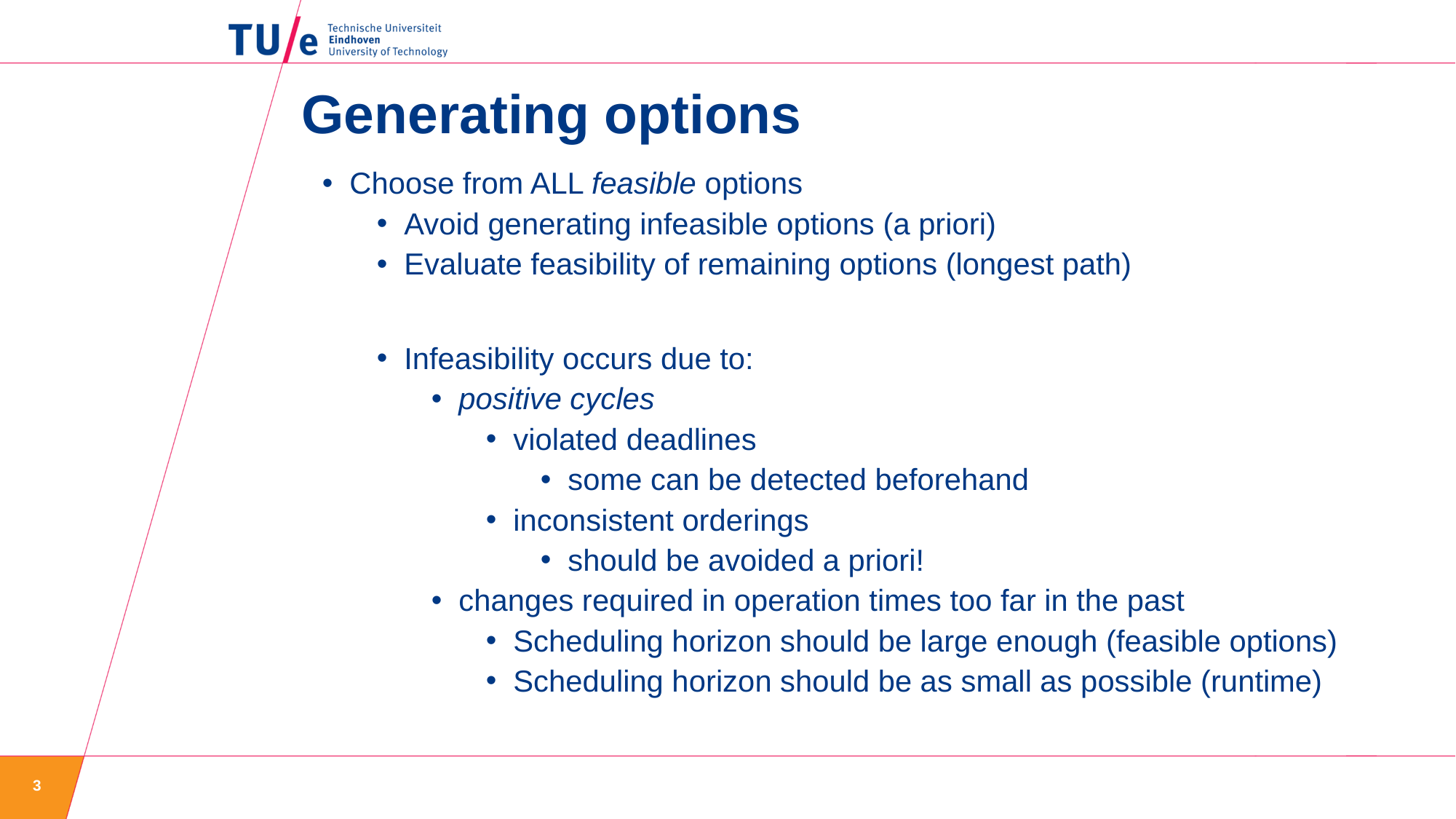

# Generating options
Choose from ALL feasible options
Avoid generating infeasible options (a priori)
Evaluate feasibility of remaining options (longest path)

Infeasibility occurs due to:
positive cycles
violated deadlines
some can be detected beforehand
inconsistent orderings
should be avoided a priori!
changes required in operation times too far in the past
Scheduling horizon should be large enough (feasible options)
Scheduling horizon should be as small as possible (runtime)